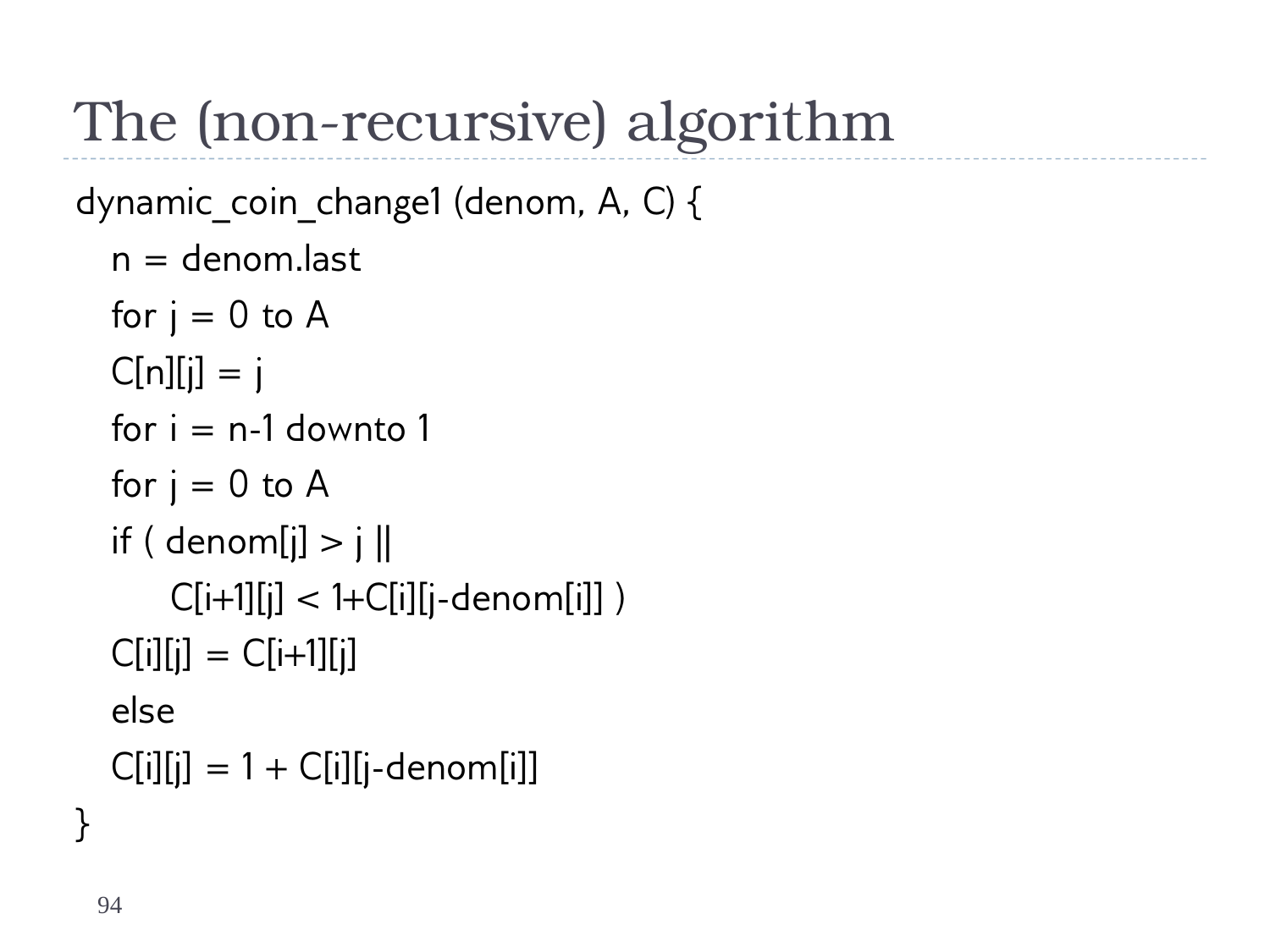

# The (non-recursive) algorithm
dynamic_coin_change1 (denom, A, C) {
	n = denom.last
	for j = 0 to A
		C[n][j] = j
	for i = n-1 downto 1
		for j = 0 to A
			if ( denom[j] > j ||
			     C[i+1][j] < 1+C[i][j-denom[i]] )
				C[i][j] = C[i+1][j]
			else
				C[i][j] = 1 + C[i][j-denom[i]]
}
94